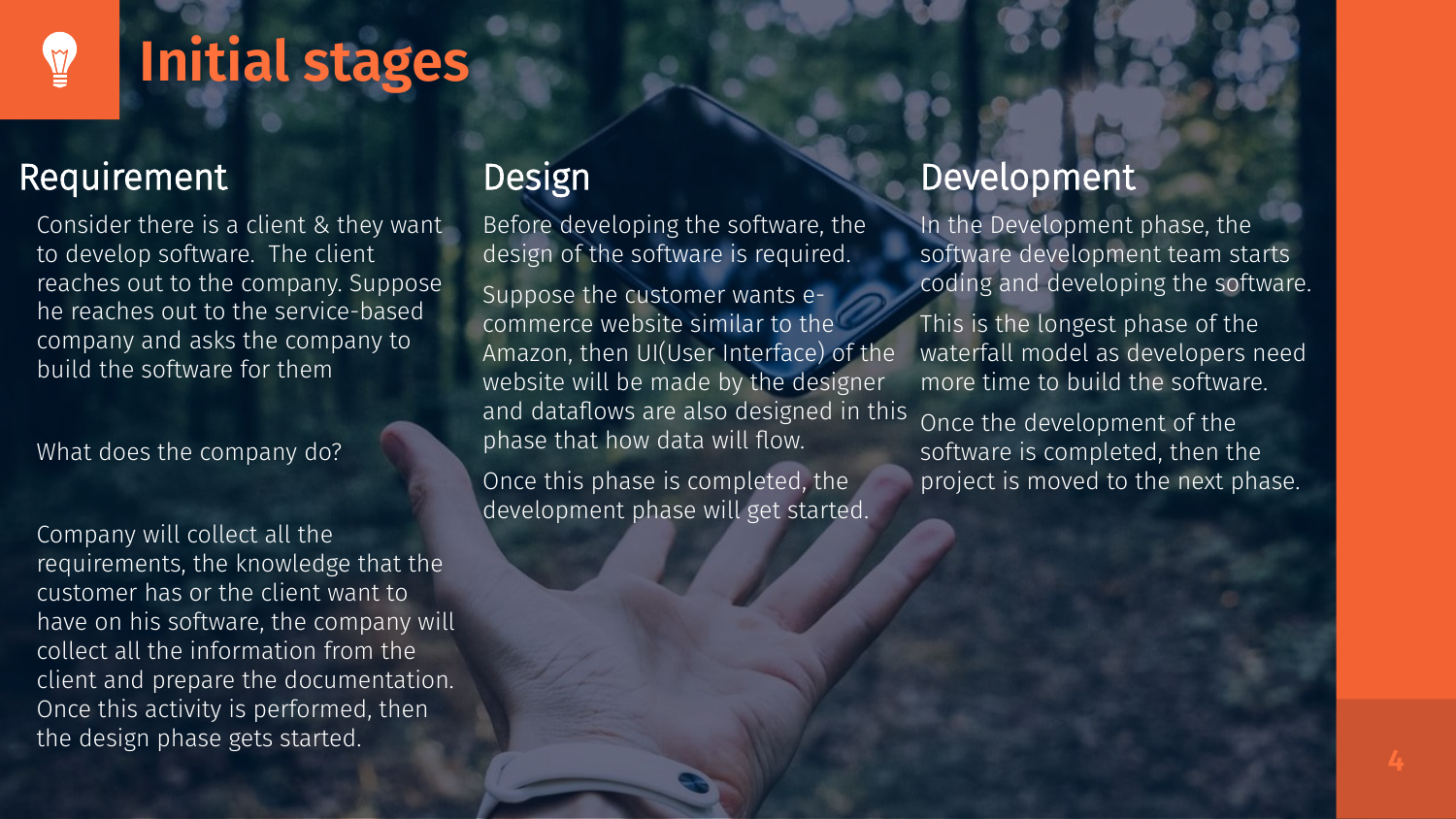

# Initial stages

Requirement
Consider there is a client & they want to develop software.  The client reaches out to the company. Suppose he reaches out to the service-based company and asks the company to build the software for them

What does the company do?

Company will collect all the requirements, the knowledge that the customer has or the client want to have on his software, the company will collect all the information from the client and prepare the documentation. Once this activity is performed, then the design phase gets started.
Design
Before developing the software, the design of the software is required.
Suppose the customer wants e-commerce website similar to the Amazon, then UI(User Interface) of the website will be made by the designer and dataflows are also designed in this phase that how data will flow.
Once this phase is completed, the development phase will get started.
Development
In the Development phase, the software development team starts coding and developing the software.
This is the longest phase of the waterfall model as developers need more time to build the software.
Once the development of the software is completed, then the project is moved to the next phase.
4